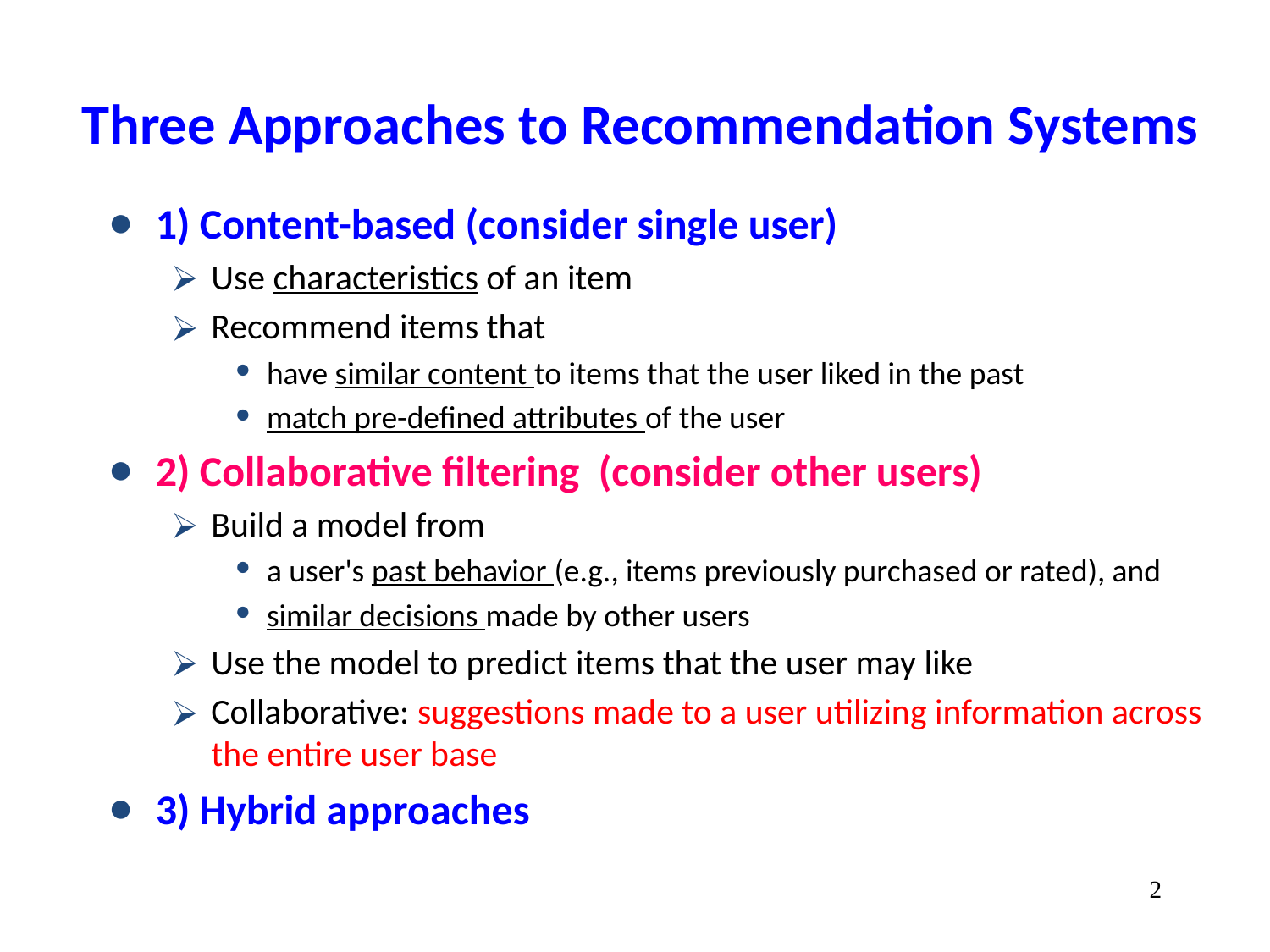

# Three Approaches to Recommendation Systems
1) Content-based (consider single user)
Use characteristics of an item
Recommend items that
have similar content to items that the user liked in the past
match pre-defined attributes of the user
2) Collaborative filtering  (consider other users)
Build a model from
a user's past behavior (e.g., items previously purchased or rated), and
similar decisions made by other users
Use the model to predict items that the user may like
Collaborative: suggestions made to a user utilizing information across the entire user base
3) Hybrid approaches

2